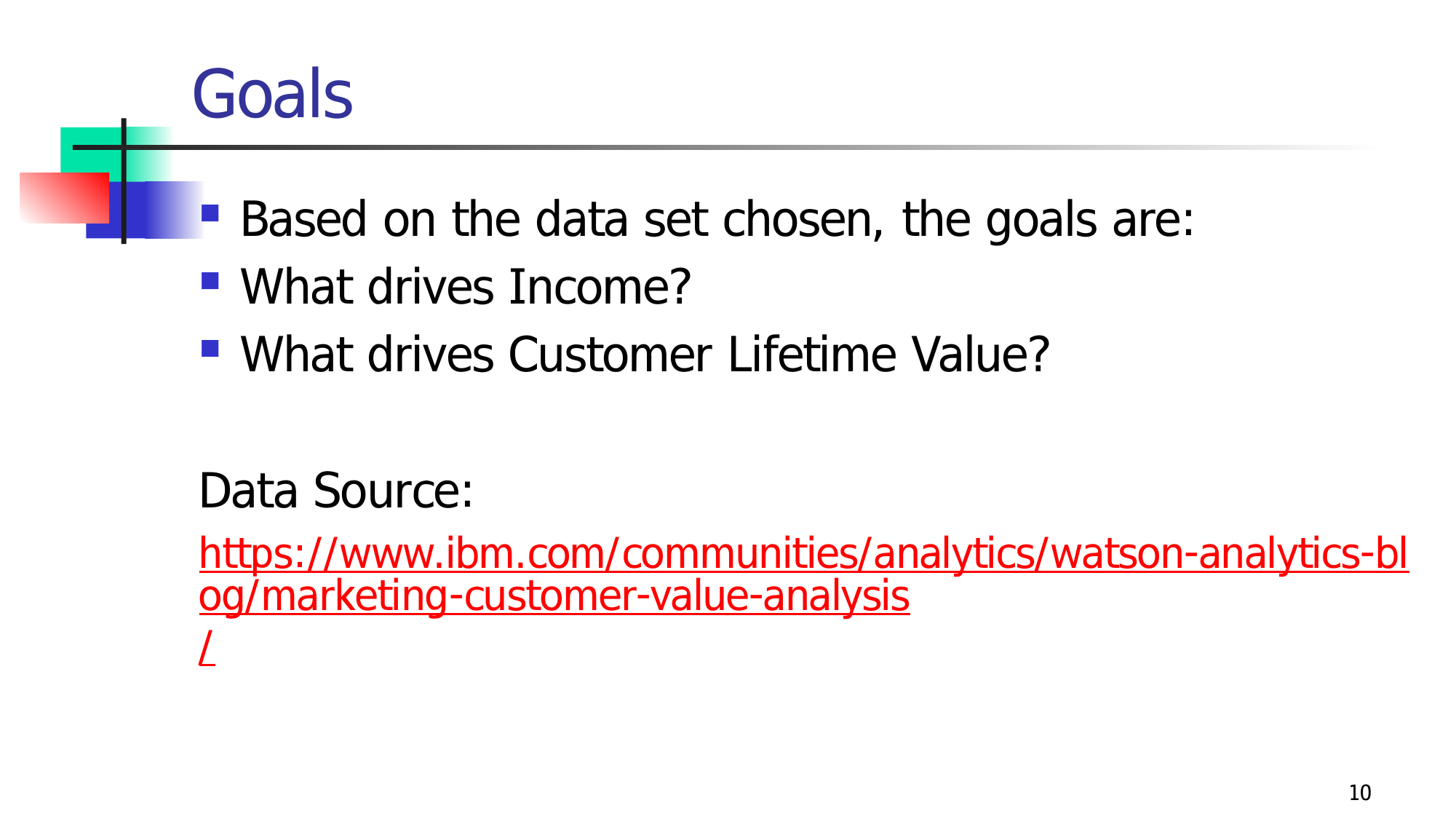

# Goals
Based on the data set chosen, the goals are:
What drives Income?
What drives Customer Lifetime Value?

Data Source:
https://www.ibm.com/communities/analytics/watson-analytics-blog/marketing-customer-value-analysis/

Data Processing
Statistical Research
Data
Science
Machine
Learning
10